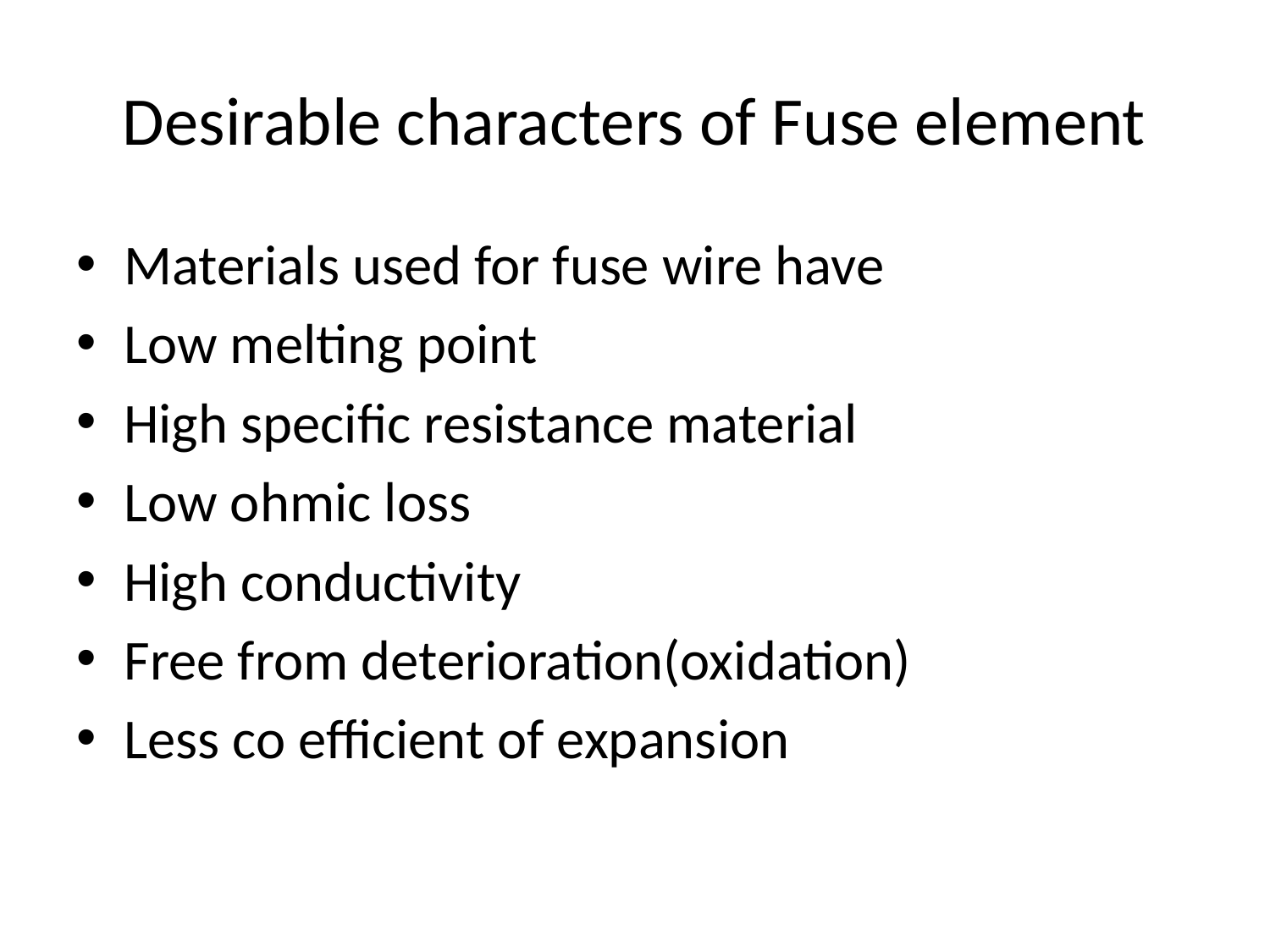

# Desirable characters of Fuse element
Materials used for fuse wire have
Low melting point
High specific resistance material
Low ohmic loss
High conductivity
Free from deterioration(oxidation)
Less co efficient of expansion